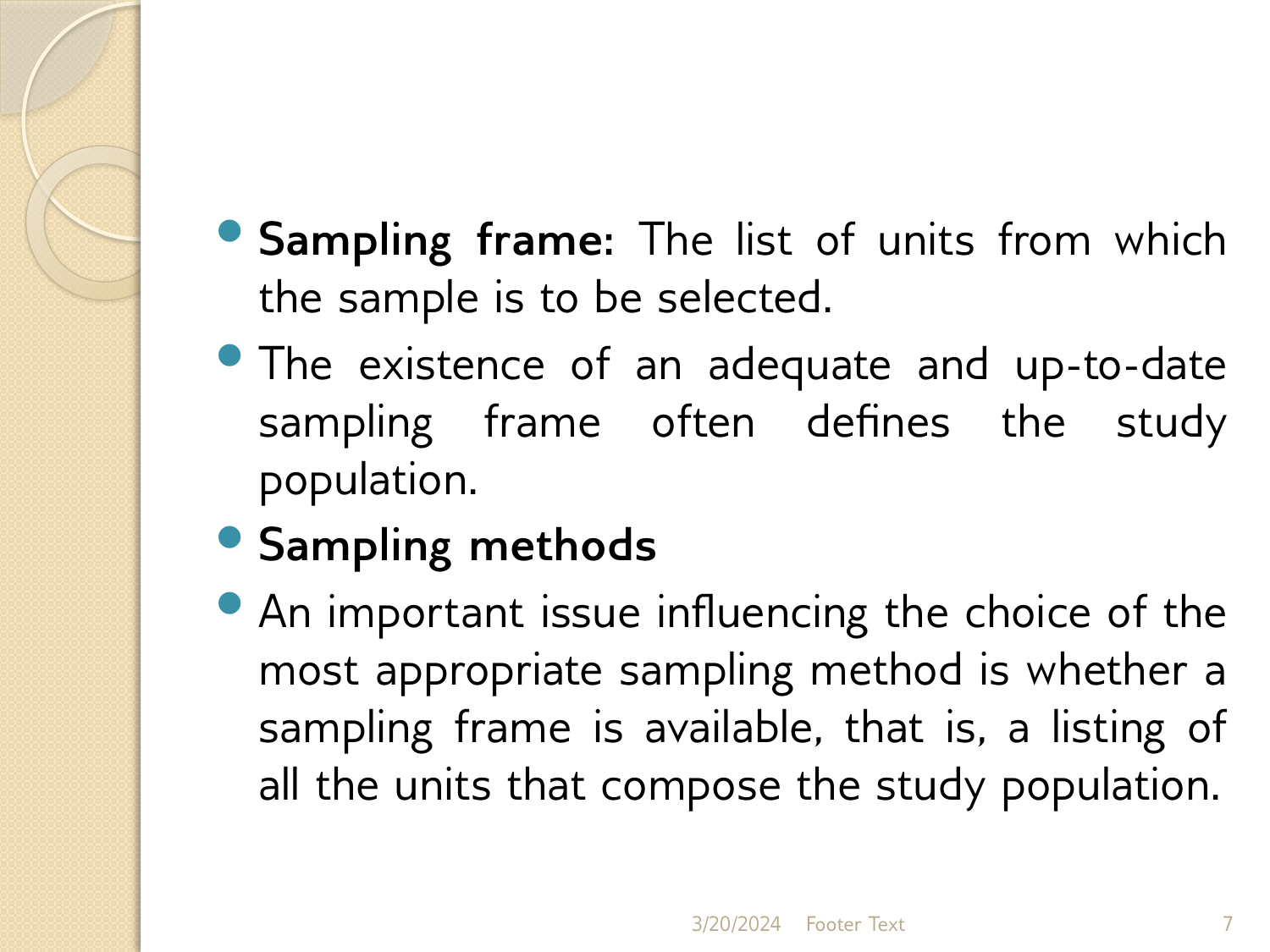

#
Sampling frame: The list of units from which the sample is to be selected.
The existence of an adequate and up-to-date sampling frame often defines the study population.
Sampling methods
An important issue influencing the choice of the most appropriate sampling method is whether a sampling frame is available, that is, a listing of all the units that compose the study population.
3/20/2024
Footer Text
7